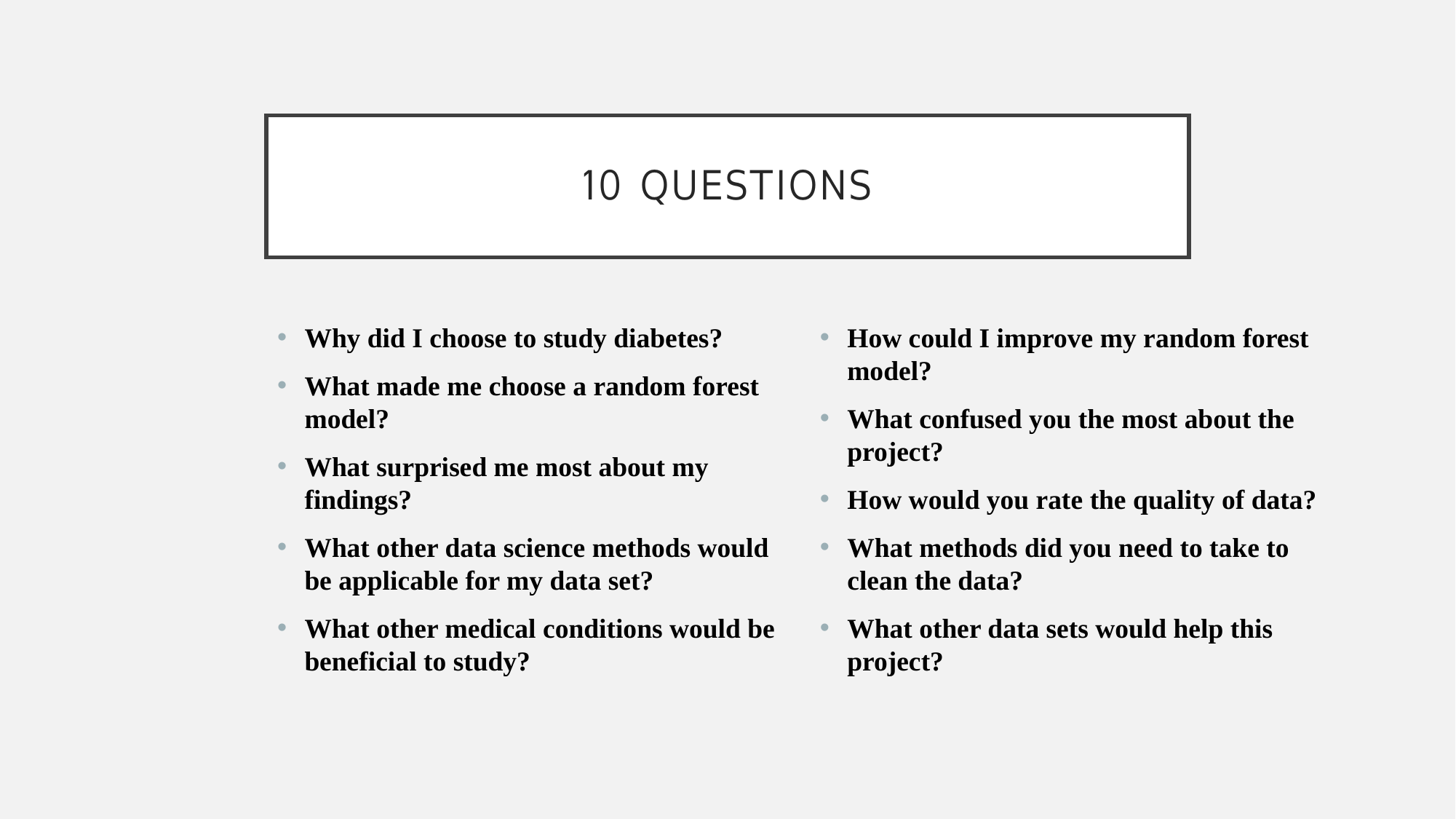

# 10 Questions
Why did I choose to study diabetes?
What made me choose a random forest model?
What surprised me most about my findings?
What other data science methods would be applicable for my data set?
What other medical conditions would be beneficial to study?
How could I improve my random forest model?
What confused you the most about the project?
How would you rate the quality of data?
What methods did you need to take to clean the data?
What other data sets would help this project?